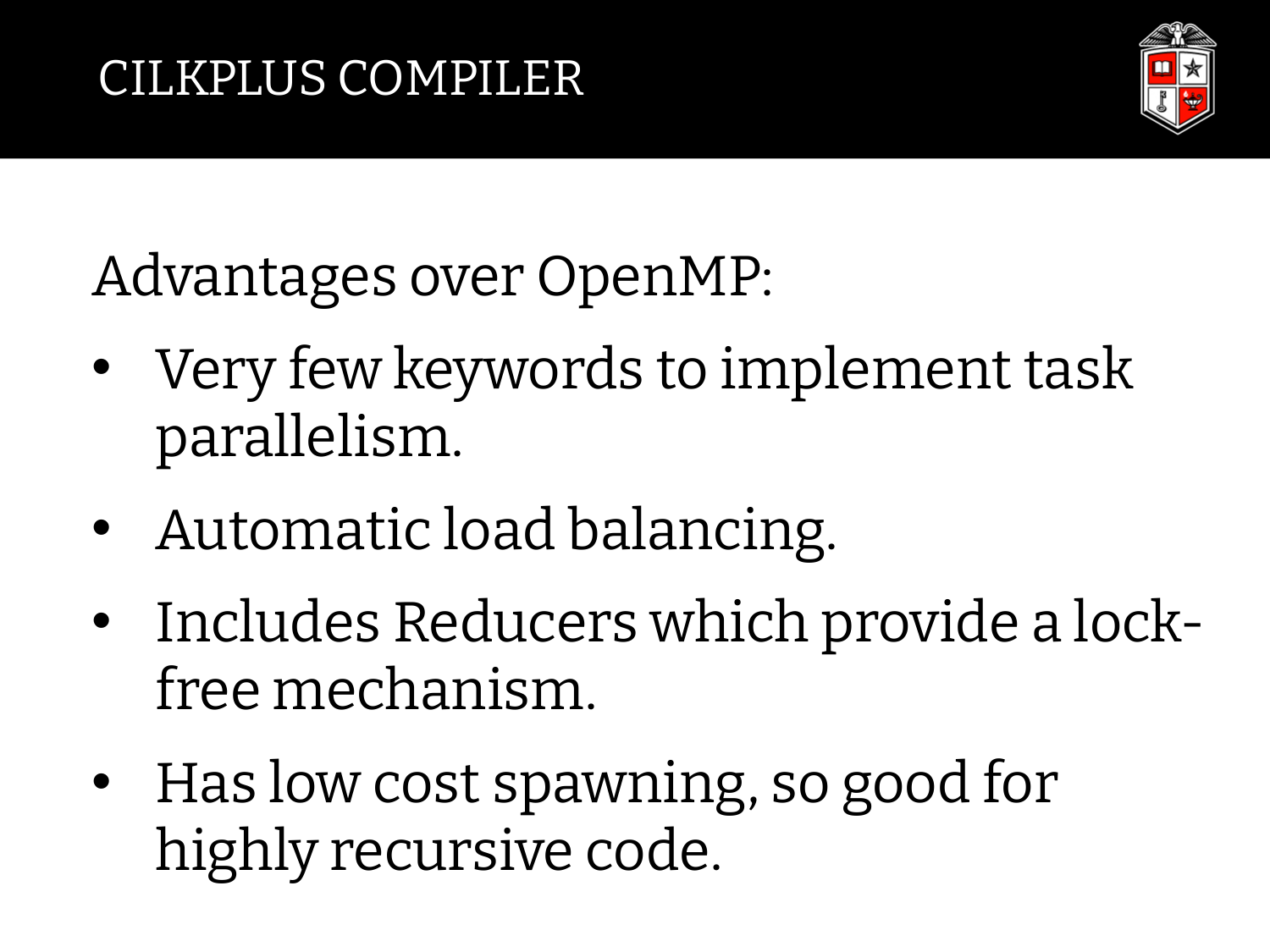

# CILKPLUS COMPILER
Advantages over OpenMP:
Very few keywords to implement task parallelism.
Automatic load balancing.
Includes Reducers which provide a lock-free mechanism.
Has low cost spawning, so good for highly recursive code.